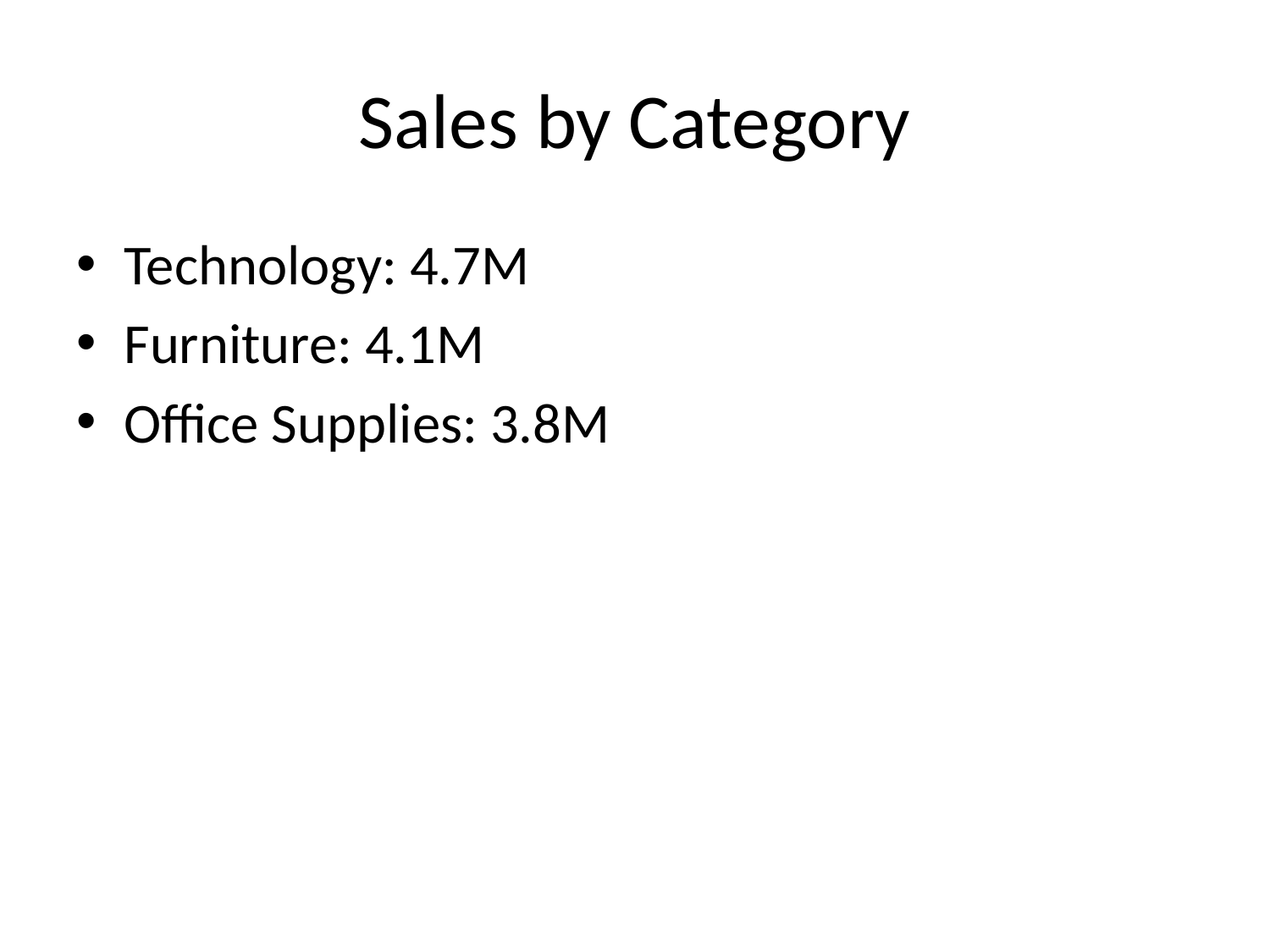

# Sales by Category
Technology: 4.7M
Furniture: 4.1M
Office Supplies: 3.8M